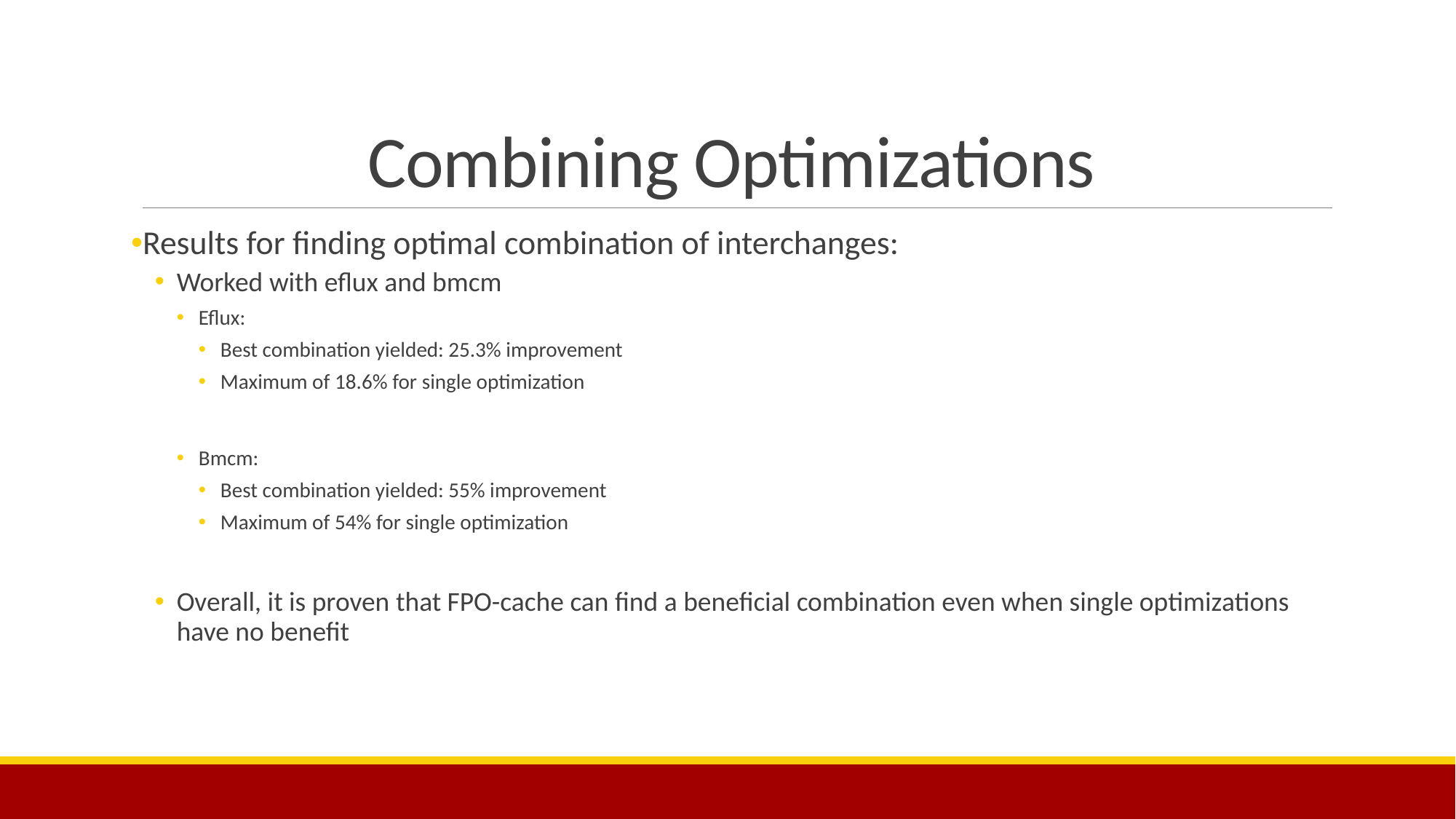

# Combining Optimizations
Results for finding optimal combination of interchanges:
Worked with eflux and bmcm
Eflux:
Best combination yielded: 25.3% improvement
Maximum of 18.6% for single optimization

Bmcm:
Best combination yielded: 55% improvement
Maximum of 54% for single optimization

Overall, it is proven that FPO-cache can find a beneficial combination even when single optimizations have no benefit